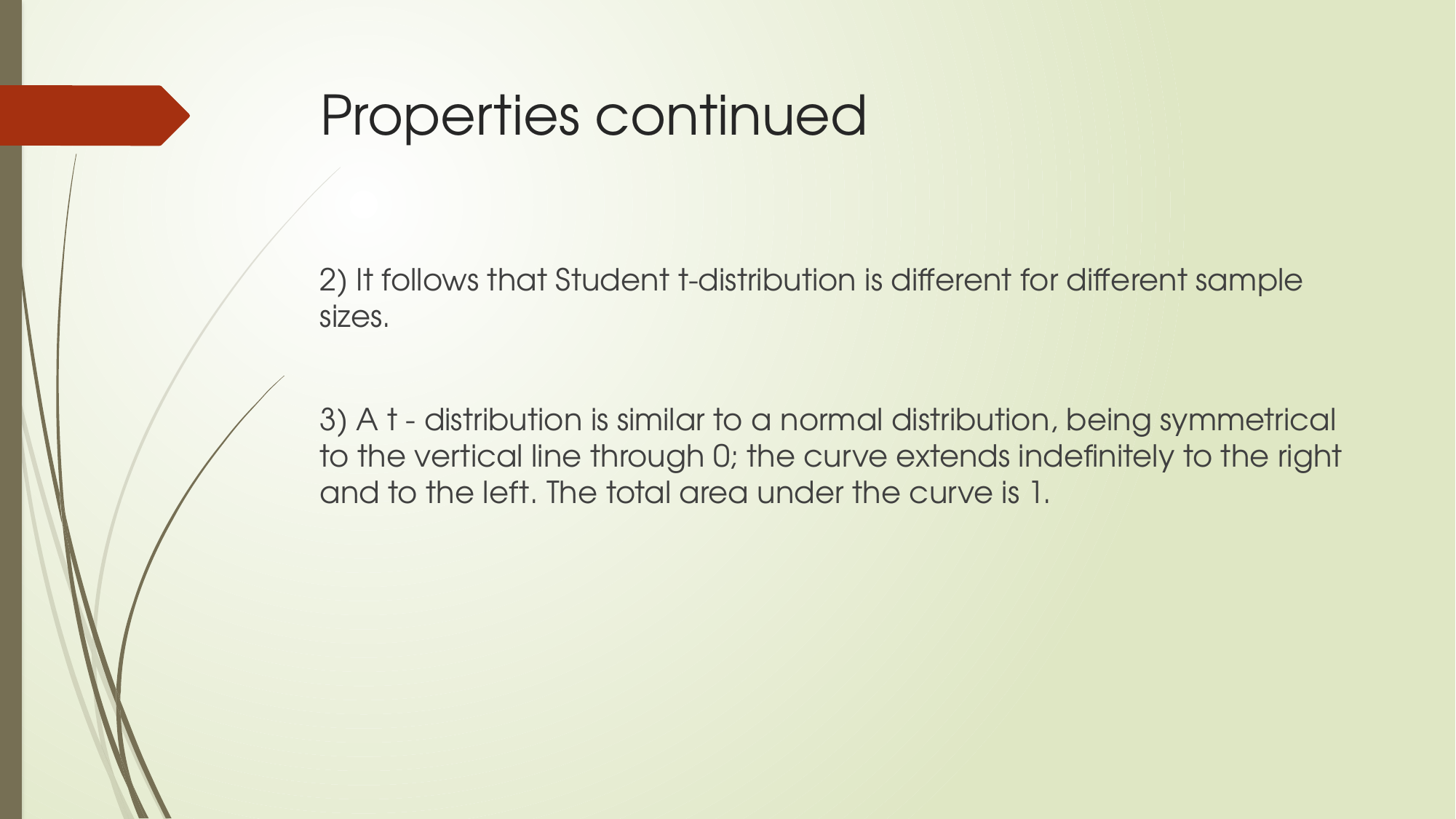

# Properties continued
2) It follows that Student t-distribution is different for different sample sizes.

3) A t - distribution is similar to a normal distribution, being symmetrical to the vertical line through 0; the curve extends indefinitely to the right and to the left. The total area under the curve is 1.